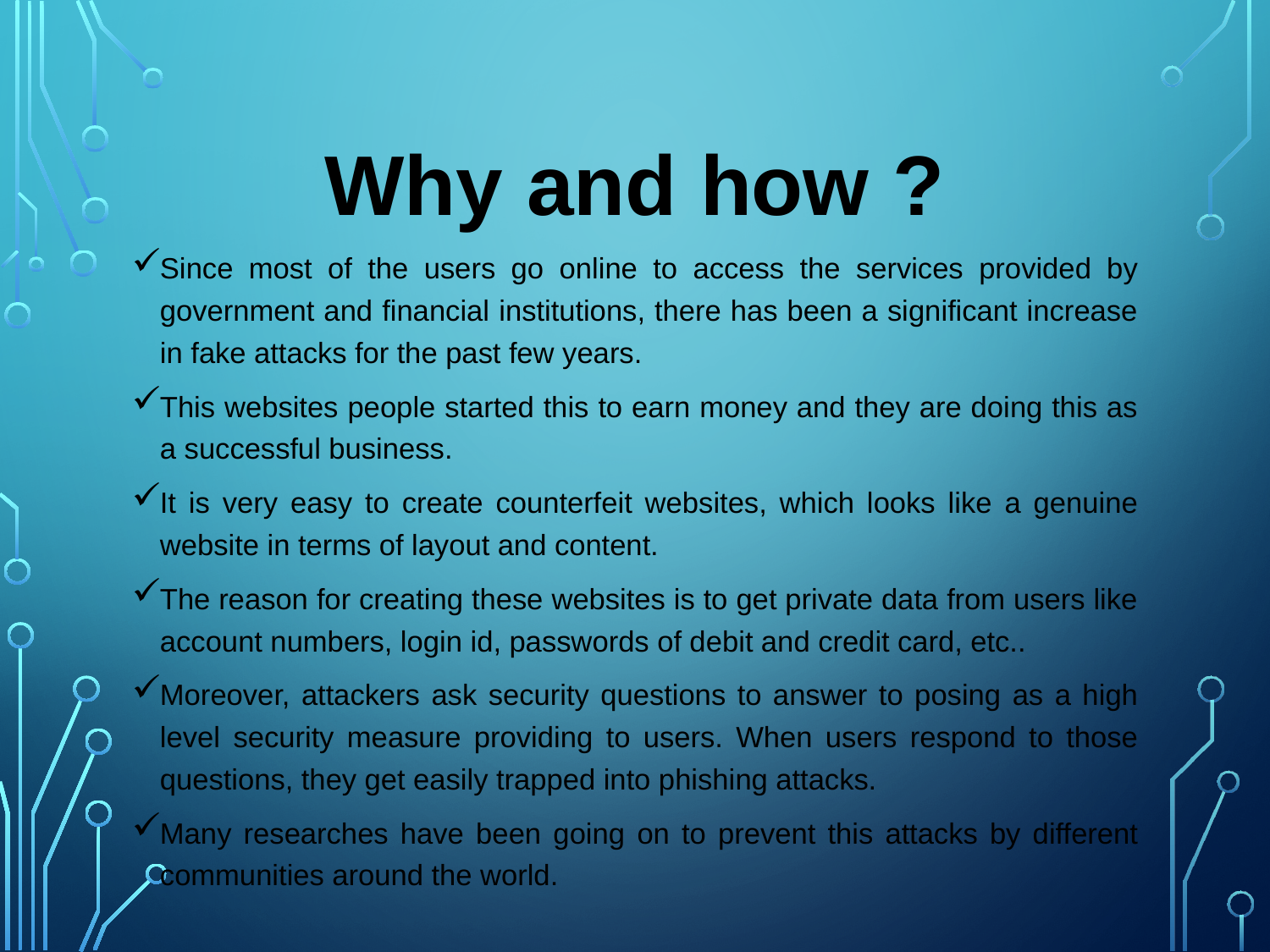

# Why and how ?
Since most of the users go online to access the services provided by government and financial institutions, there has been a significant increase in fake attacks for the past few years.
This websites people started this to earn money and they are doing this as a successful business.
It is very easy to create counterfeit websites, which looks like a genuine website in terms of layout and content.
The reason for creating these websites is to get private data from users like account numbers, login id, passwords of debit and credit card, etc..
Moreover, attackers ask security questions to answer to posing as a high level security measure providing to users. When users respond to those questions, they get easily trapped into phishing attacks.
Many researches have been going on to prevent this attacks by different communities around the world.